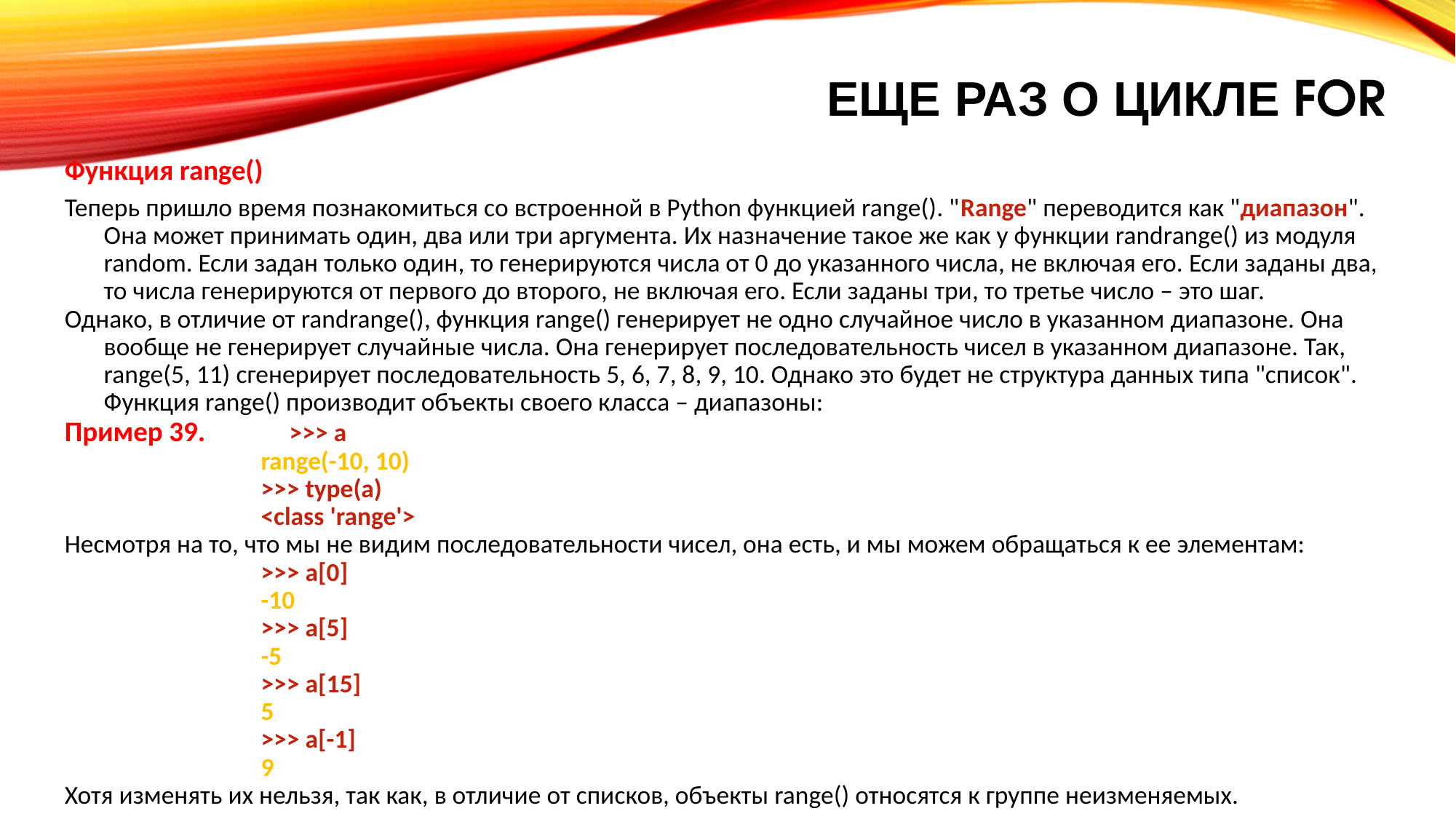

Еще раз о цикле for
Функция range()
Теперь пришло время познакомиться со встроенной в Python функцией range(). "Range" переводится как "диапазон". Она может принимать один, два или три аргумента. Их назначение такое же как у функции randrange() из модуля random. Если задан только один, то генерируются числа от 0 до указанного числа, не включая его. Если заданы два, то числа генерируются от первого до второго, не включая его. Если заданы три, то третье число – это шаг.
Однако, в отличие от randrange(), функция range() генерирует не одно случайное число в указанном диапазоне. Она вообще не генерирует случайные числа. Она генерирует последовательность чисел в указанном диапазоне. Так, range(5, 11) сгенерирует последовательность 5, 6, 7, 8, 9, 10. Однако это будет не структура данных типа "список". Функция range() производит объекты своего класса – диапазоны:
Пример 39. 	>>> a
range(-10, 10)
>>> type(a)
<class 'range'>
Несмотря на то, что мы не видим последовательности чисел, она есть, и мы можем обращаться к ее элементам:
>>> a[0]
-10
>>> a[5]
-5
>>> a[15]
5
>>> a[-1]
9
Хотя изменять их нельзя, так как, в отличие от списков, объекты range() относятся к группе неизменяемых.